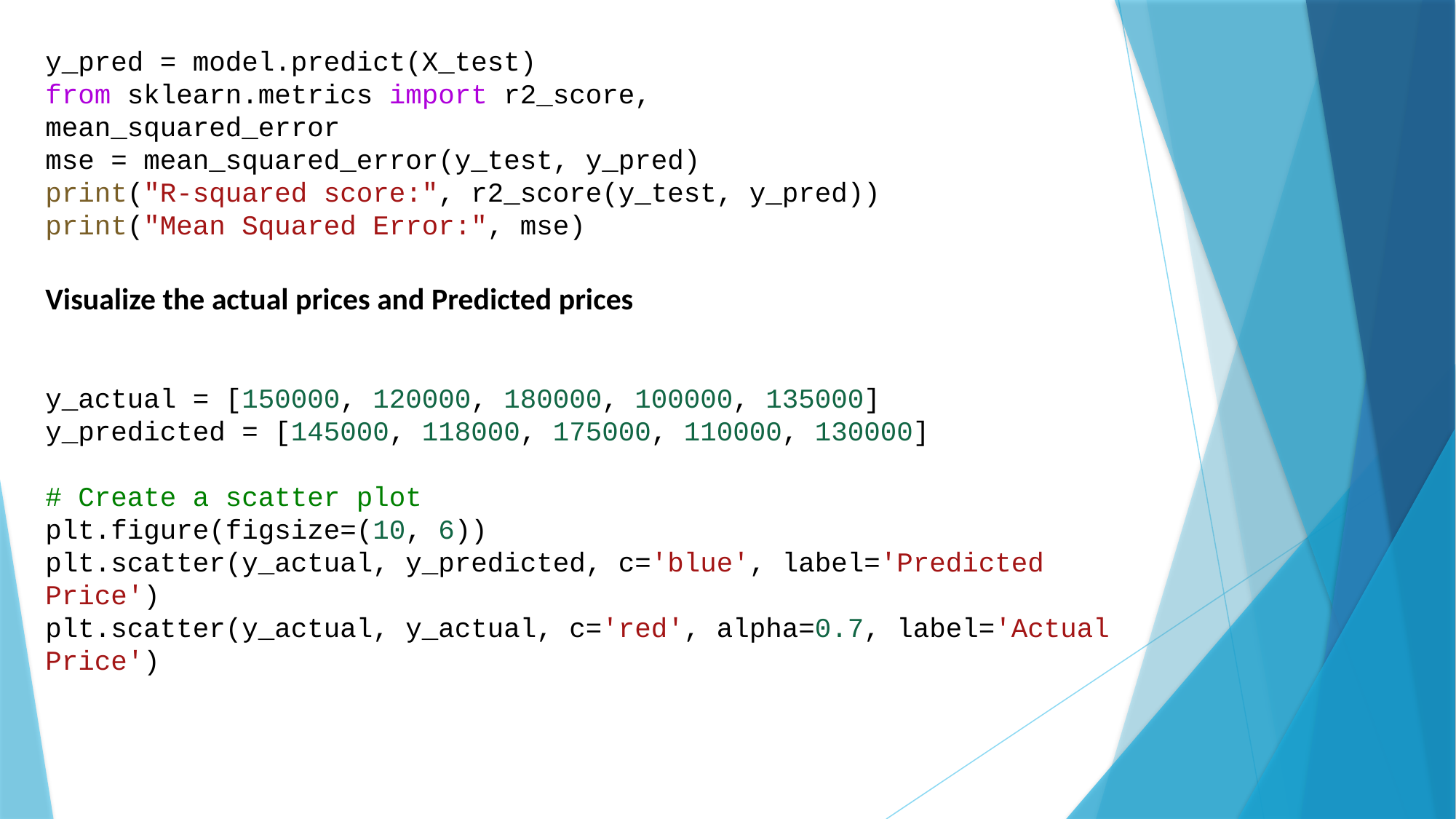

y_pred = model.predict(X_test)
from sklearn.metrics import r2_score, mean_squared_error
mse = mean_squared_error(y_test, y_pred)
print("R-squared score:", r2_score(y_test, y_pred))
print("Mean Squared Error:", mse)

Visualize the actual prices and Predicted prices
y_actual = [150000, 120000, 180000, 100000, 135000]
y_predicted = [145000, 118000, 175000, 110000, 130000]
# Create a scatter plot
plt.figure(figsize=(10, 6))
plt.scatter(y_actual, y_predicted, c='blue', label='Predicted Price')
plt.scatter(y_actual, y_actual, c='red', alpha=0.7, label='Actual Price')